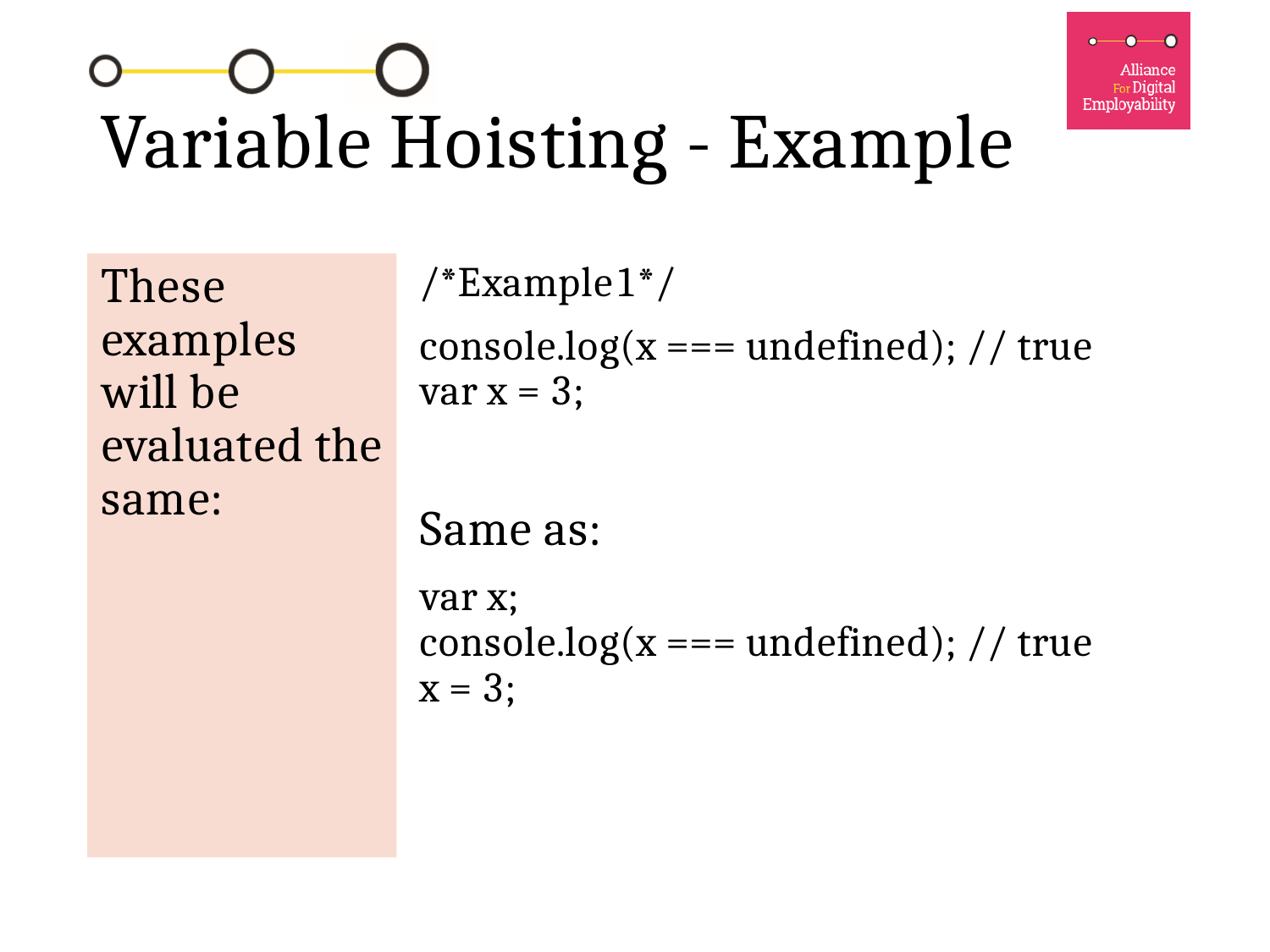

# Variable Hoisting - Example
These examples will be evaluated the same:

/*Example1*/
console.log(x === undefined); // true
var x = 3;

Same as:
var x;
console.log(x === undefined); // true
x = 3;